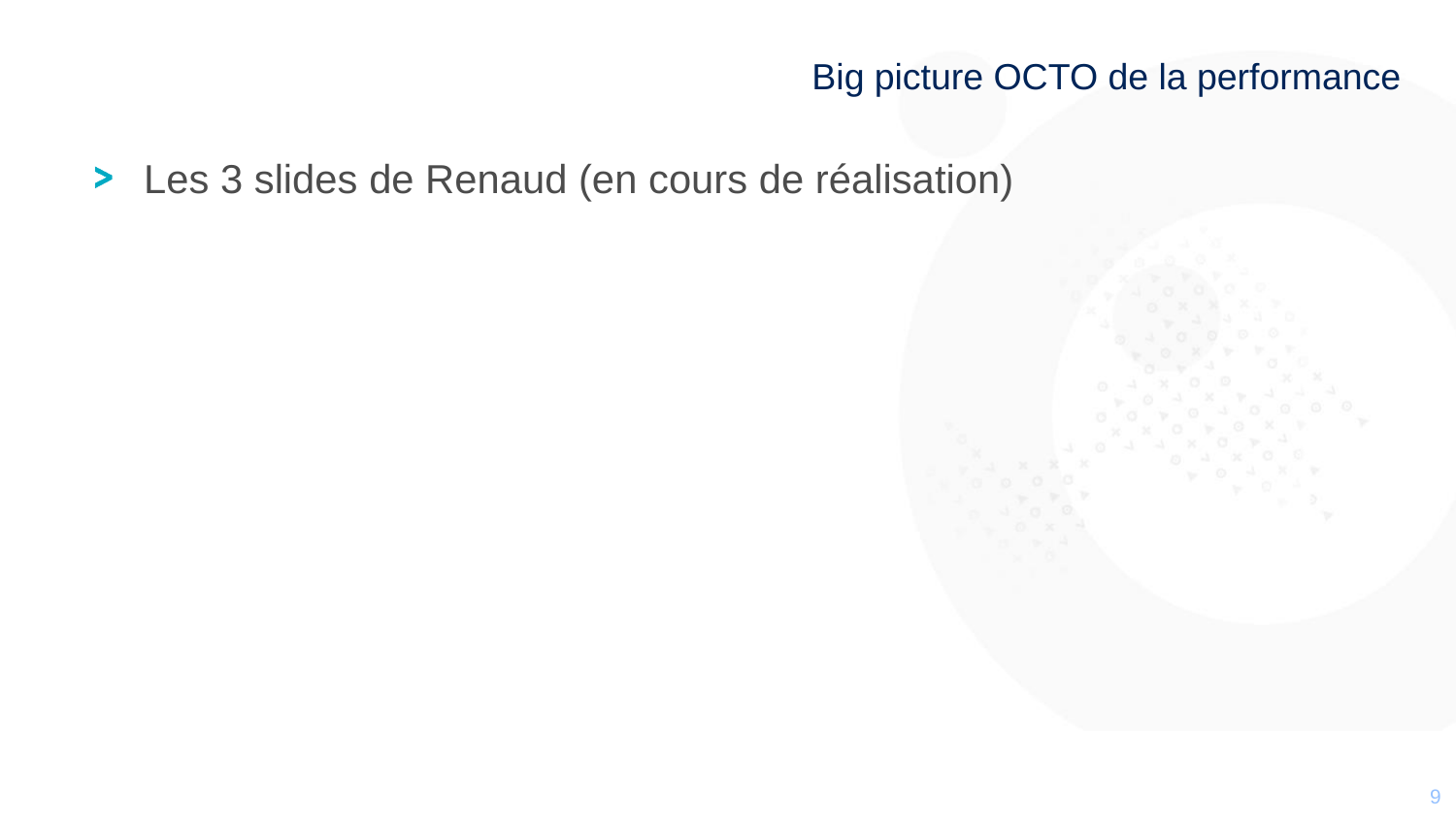

# Big picture OCTO de la performance
Les 3 slides de Renaud (en cours de réalisation)